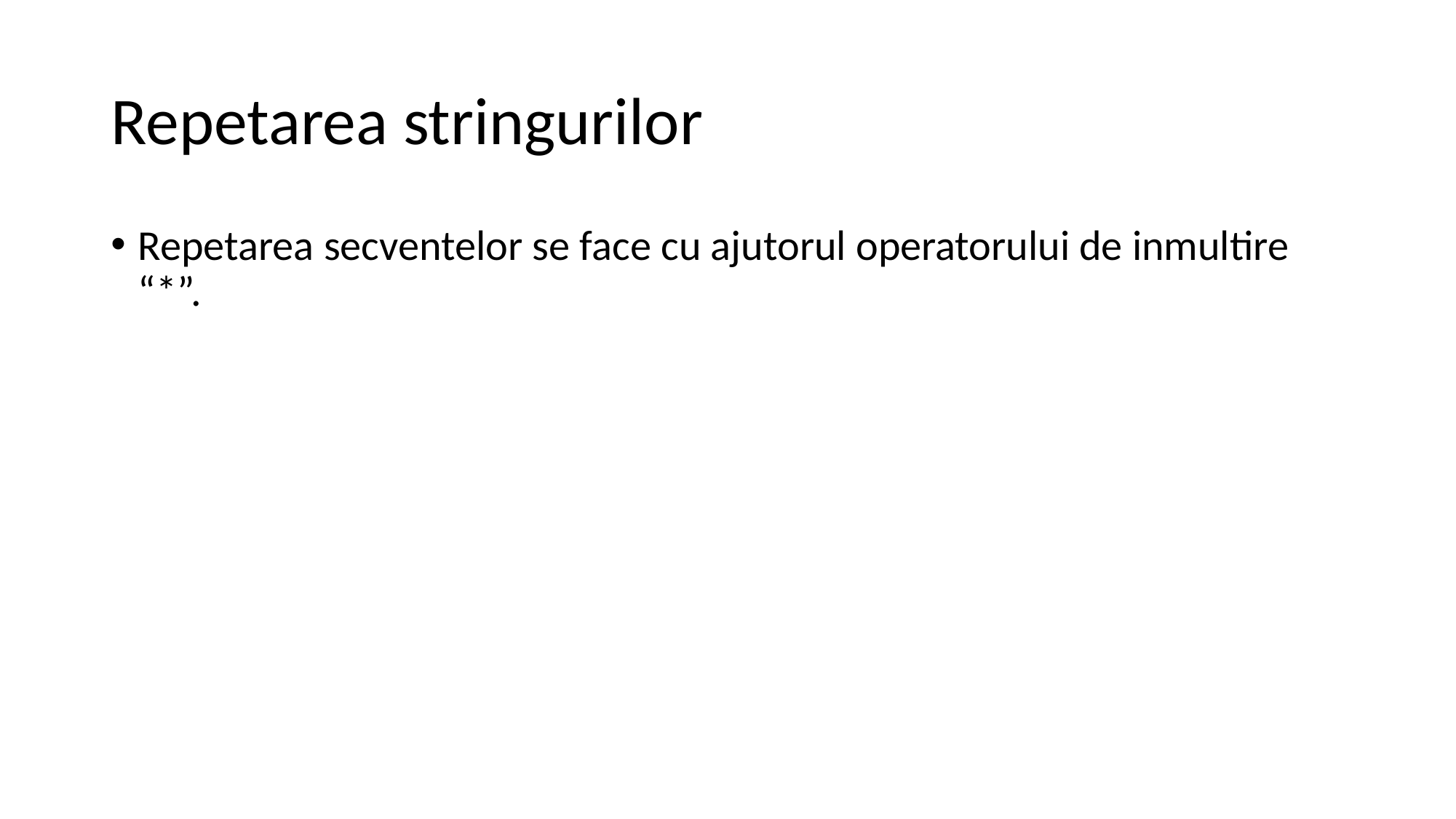

# Repetarea stringurilor
Repetarea secventelor se face cu ajutorul operatorului de inmultire “*”.